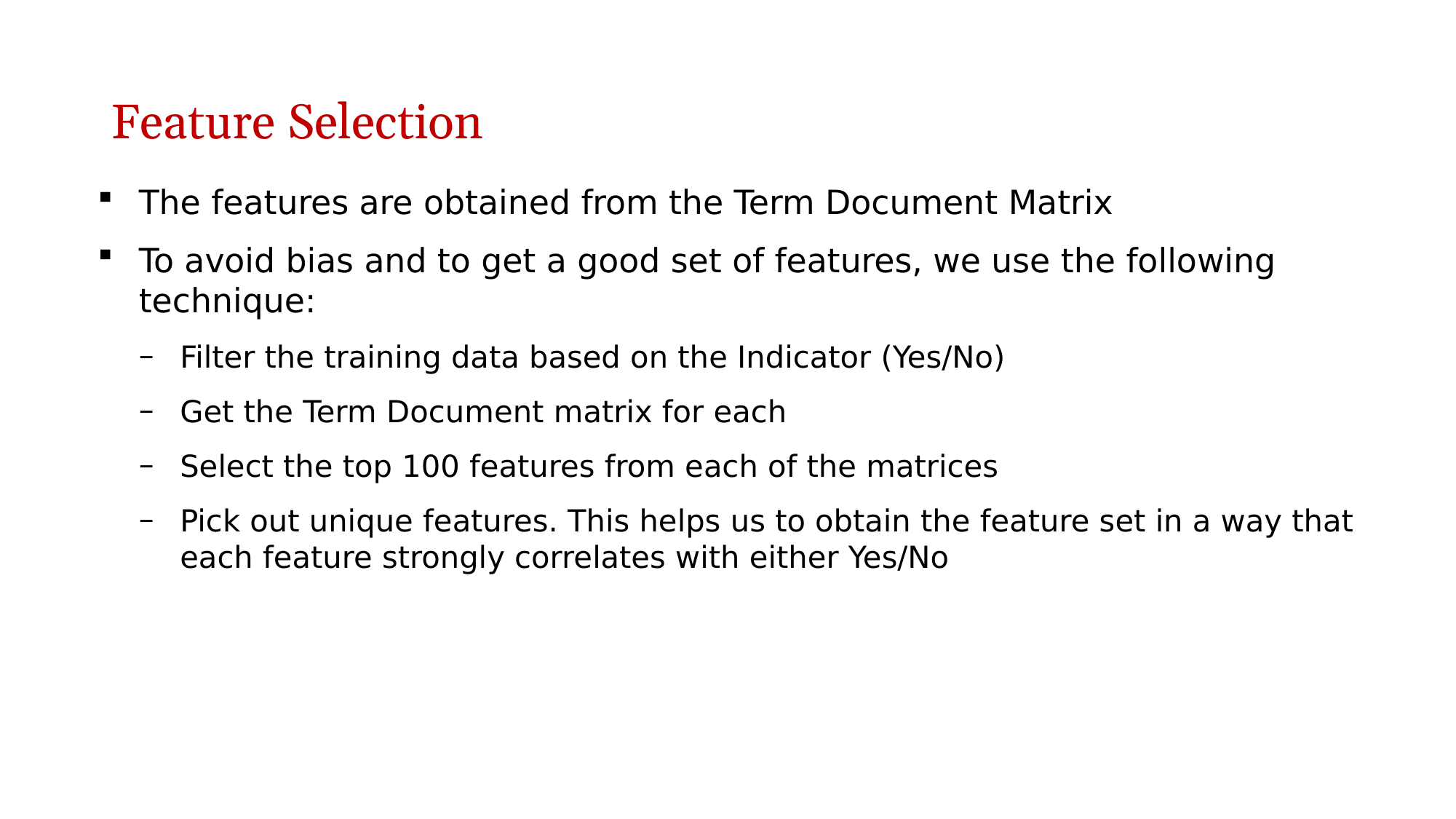

# Feature Selection
The features are obtained from the Term Document Matrix
To avoid bias and to get a good set of features, we use the following technique:
Filter the training data based on the Indicator (Yes/No)
Get the Term Document matrix for each
Select the top 100 features from each of the matrices
Pick out unique features. This helps us to obtain the feature set in a way that each feature strongly correlates with either Yes/No